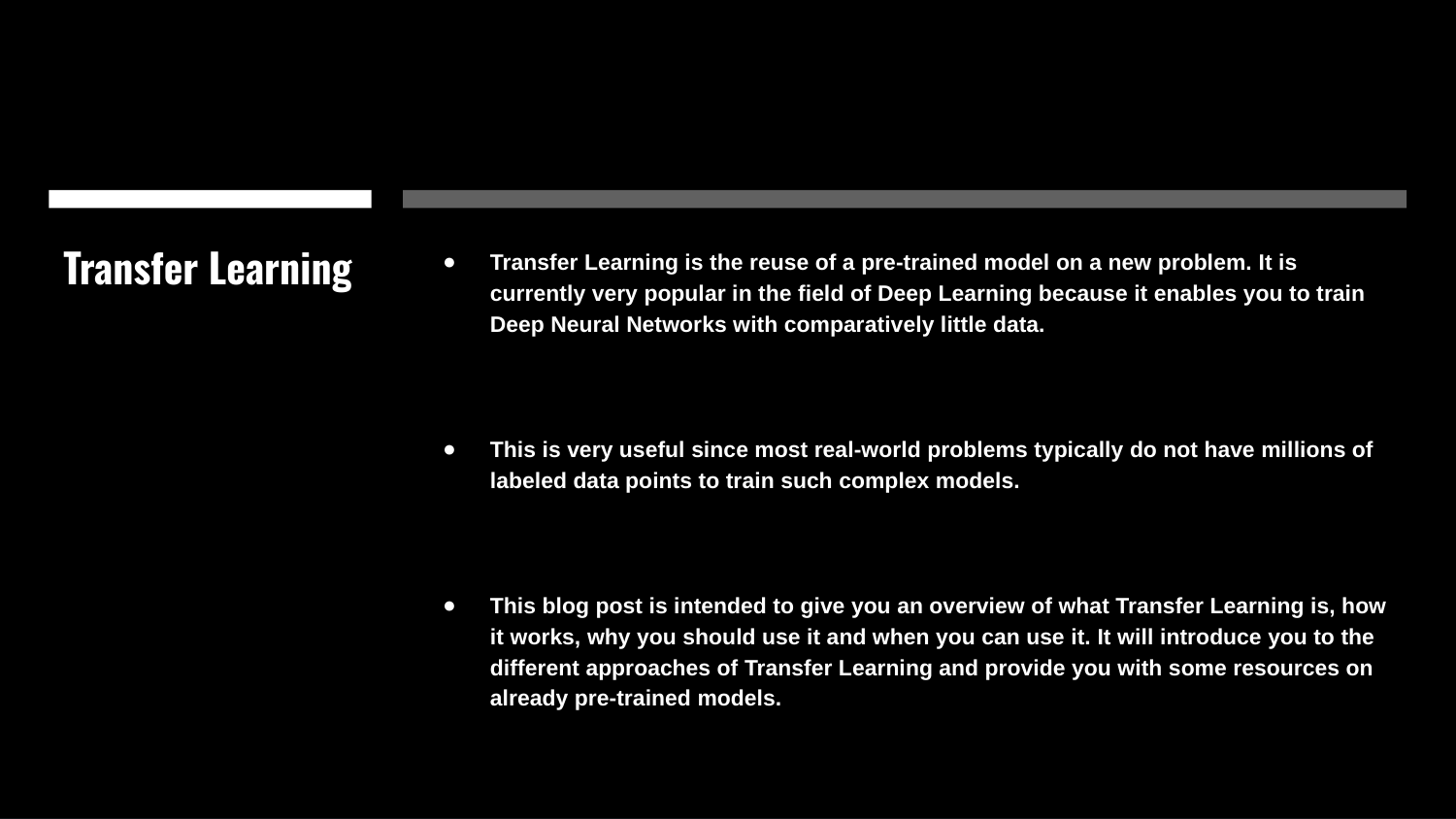

# Transfer Learning
Transfer Learning is the reuse of a pre-trained model on a new problem. It is currently very popular in the field of Deep Learning because it enables you to train Deep Neural Networks with comparatively little data.

This is very useful since most real-world problems typically do not have millions of labeled data points to train such complex models.

This blog post is intended to give you an overview of what Transfer Learning is, how it works, why you should use it and when you can use it. It will introduce you to the different approaches of Transfer Learning and provide you with some resources on already pre-trained models.